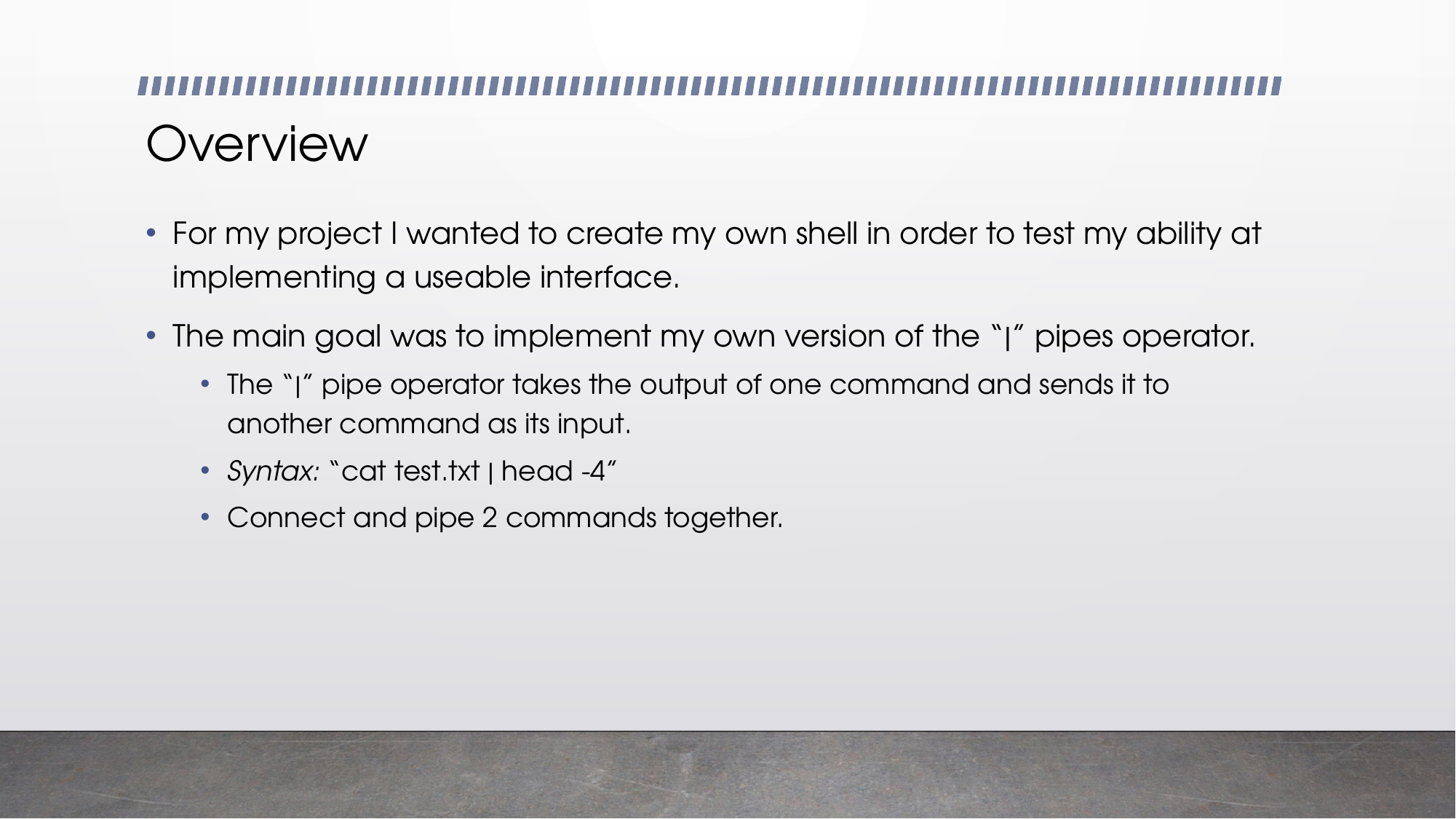

# Overview
For my project I wanted to create my own shell in order to test my ability at implementing a useable interface.
The main goal was to implement my own version of the “|” pipes operator.
The “|” pipe operator takes the output of one command and sends it to another command as its input.
Syntax: “cat test.txt | head -4”
Connect and pipe 2 commands together.